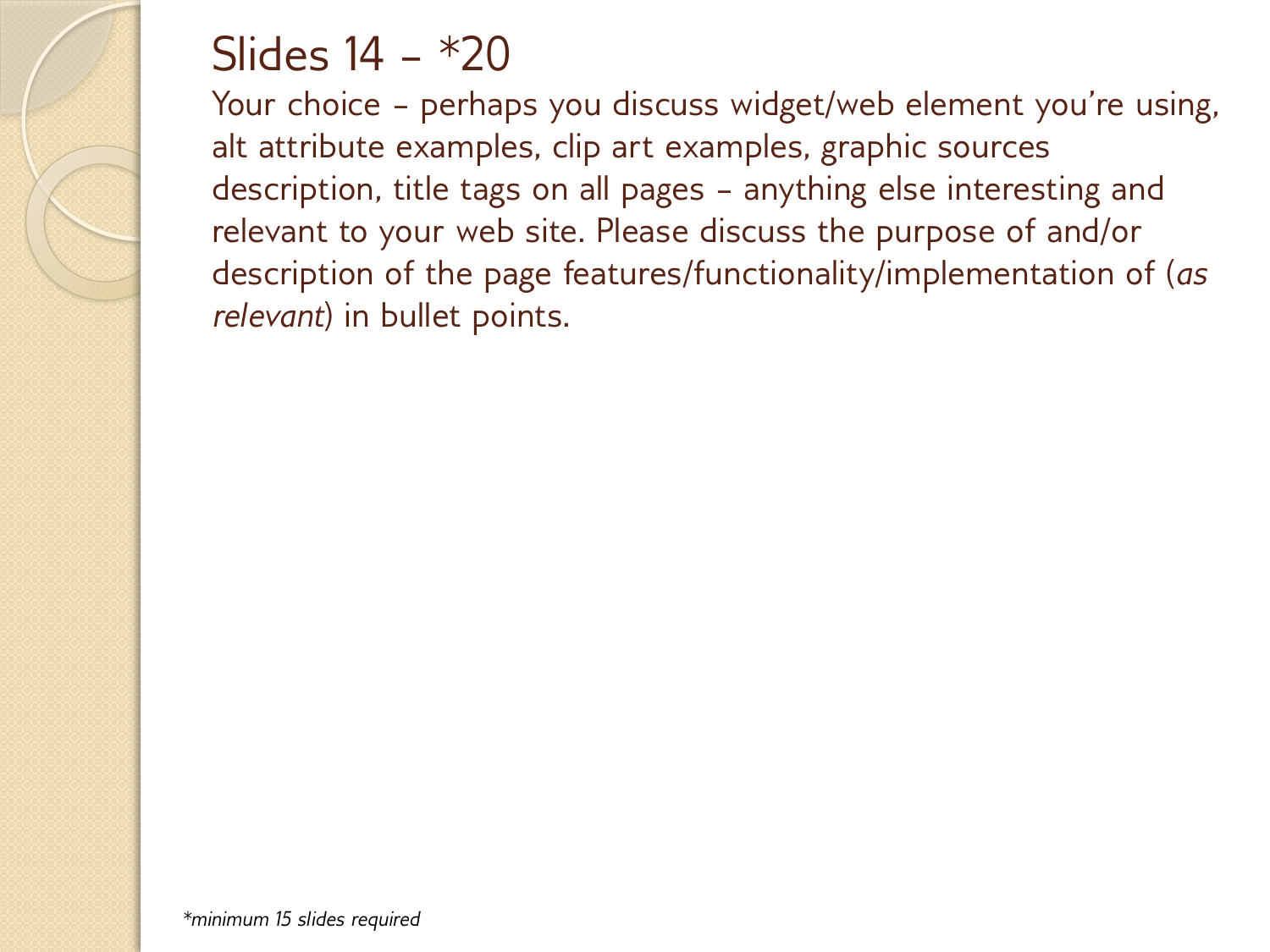

# Slides 14 – *20 Your choice – perhaps you discuss widget/web element you’re using, alt attribute examples, clip art examples, graphic sources description, title tags on all pages – anything else interesting and relevant to your web site. Please discuss the purpose of and/or description of the page features/functionality/implementation of (as relevant) in bullet points.
*minimum 15 slides required